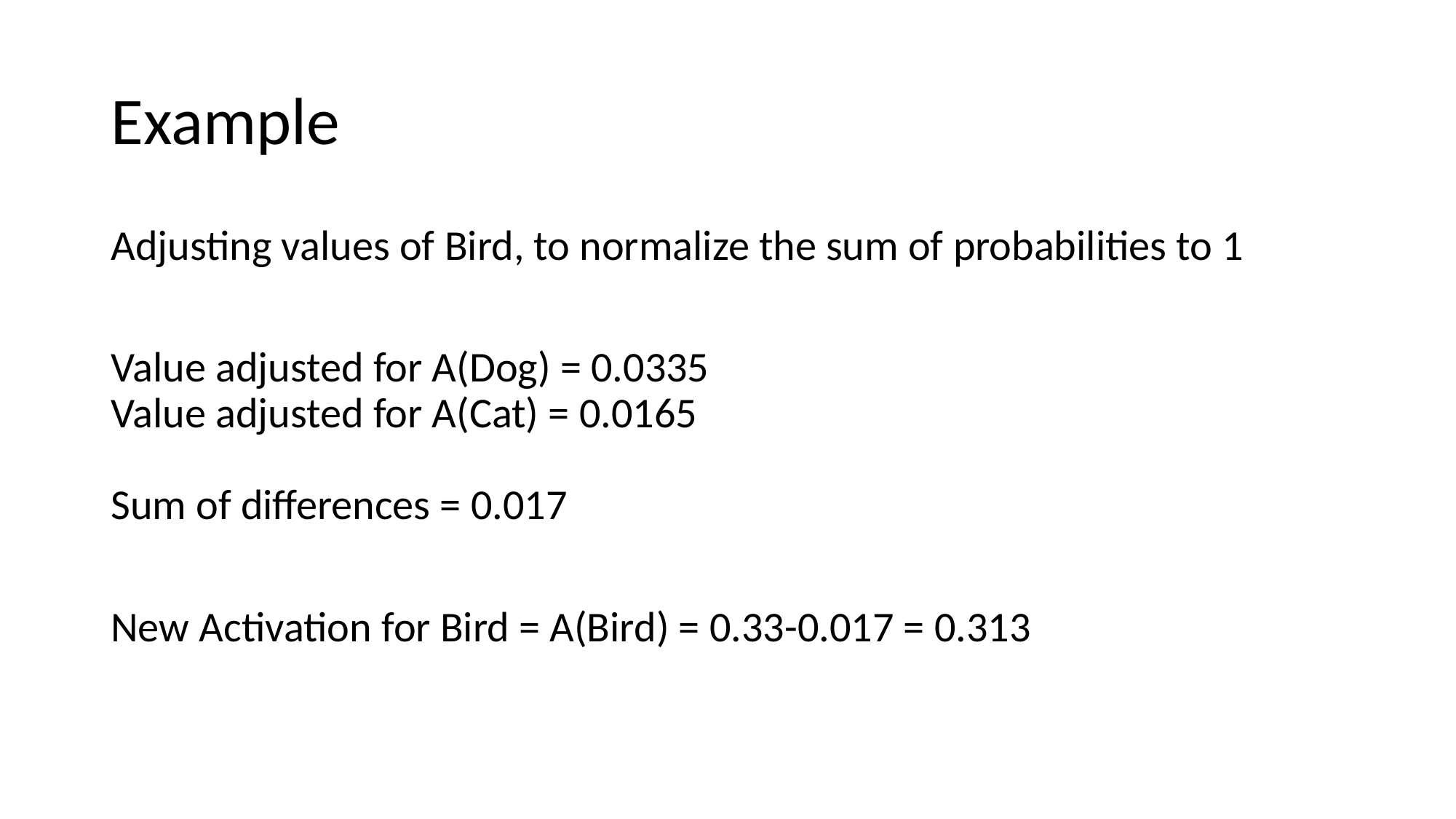

# Example
Adjusting values of Bird, to normalize the sum of probabilities to 1

Value adjusted for A(Dog) = 0.0335
Value adjusted for A(Cat) = 0.0165
Sum of differences = 0.017

New Activation for Bird = A(Bird) = 0.33-0.017 = 0.313